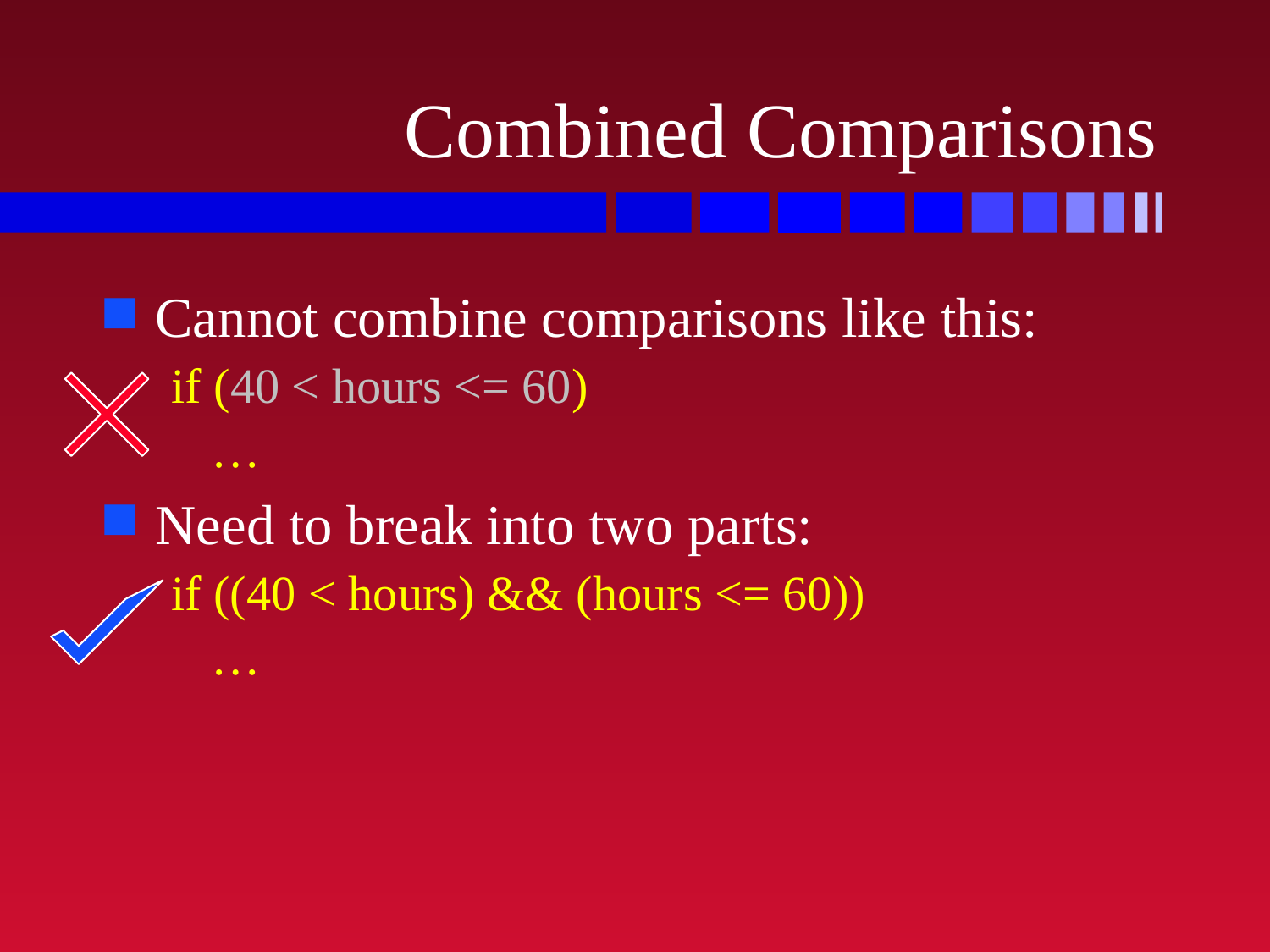

# Combined Comparisons
Cannot combine comparisons like this:
if (40 < hours <= 60)
	…
Need to break into two parts:
if ((40 < hours) && (hours <= 60))
	…